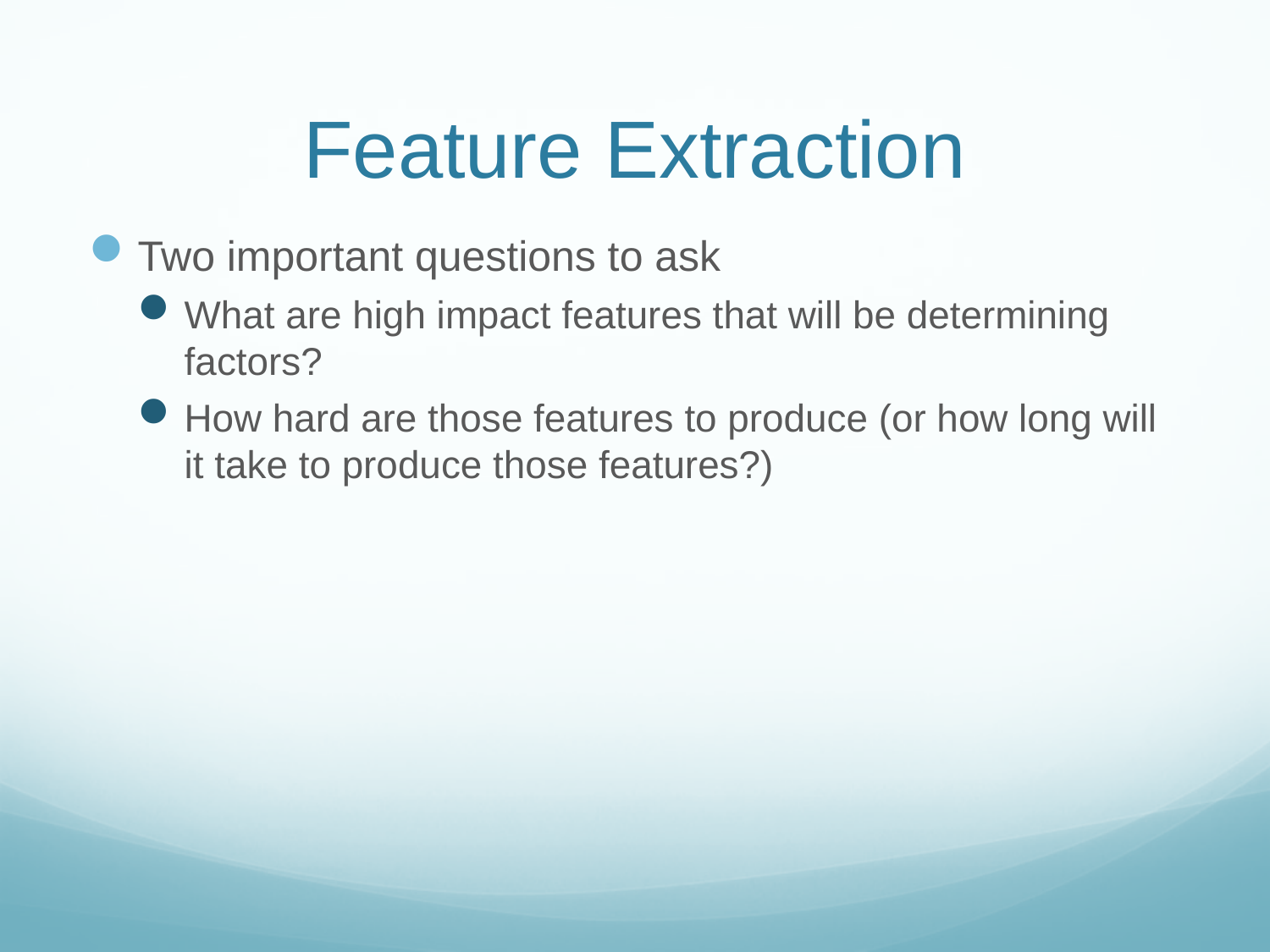

# Feature Extraction
Two important questions to ask
What are high impact features that will be determining factors?
How hard are those features to produce (or how long will it take to produce those features?)